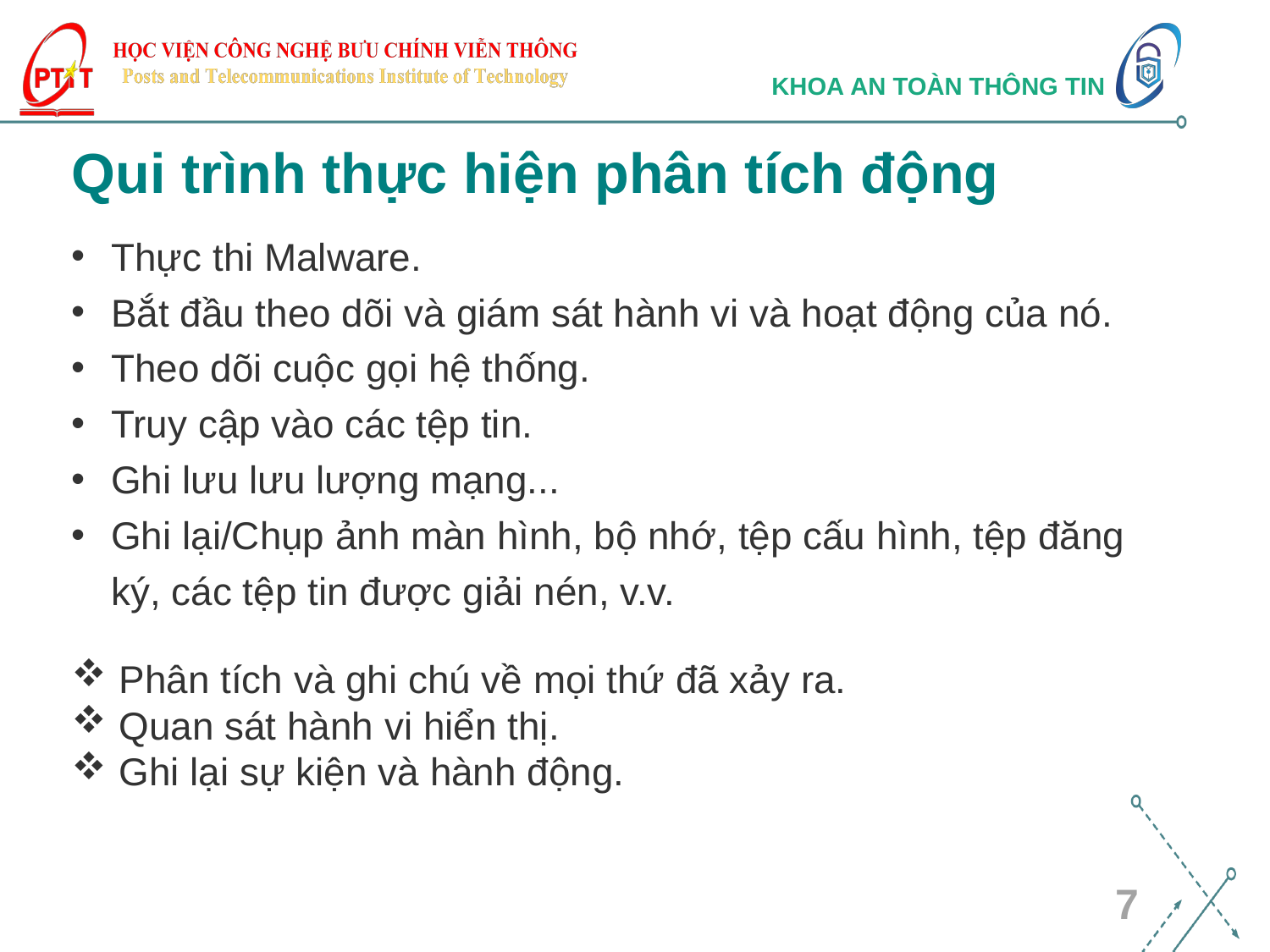

# Qui trình thực hiện phân tích động
Thực thi Malware.
Bắt đầu theo dõi và giám sát hành vi và hoạt động của nó.
Theo dõi cuộc gọi hệ thống.
Truy cập vào các tệp tin.
Ghi lưu lưu lượng mạng...
Ghi lại/Chụp ảnh màn hình, bộ nhớ, tệp cấu hình, tệp đăng ký, các tệp tin được giải nén, v.v.
Phân tích và ghi chú về mọi thứ đã xảy ra.
Quan sát hành vi hiển thị.
Ghi lại sự kiện và hành động.